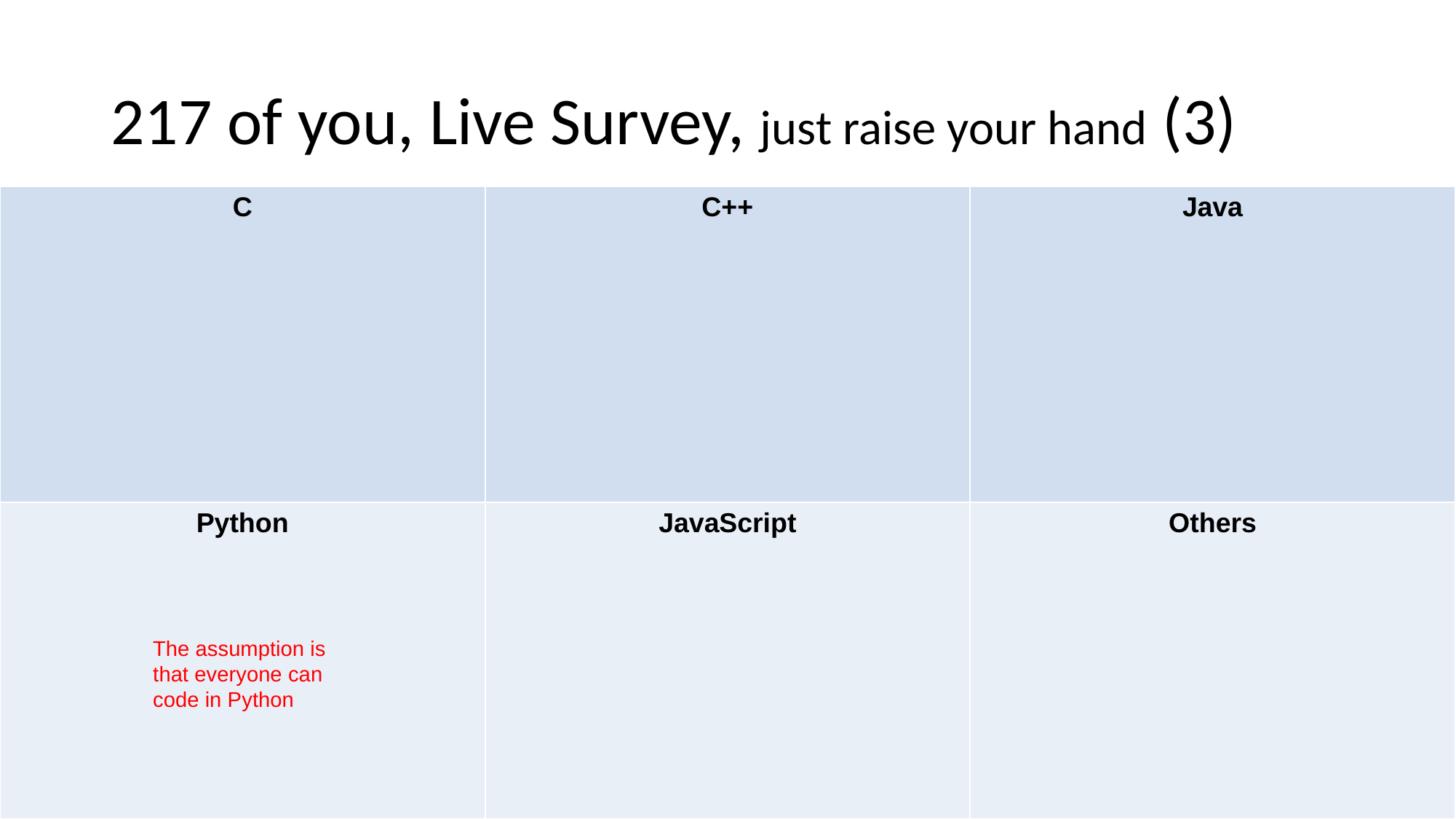

# 217 of you, Live Survey, just raise your hand (3)
| C | C++ | Java |
| --- | --- | --- |
| Python | JavaScript | Others |
The assumption is that everyone can code in Python